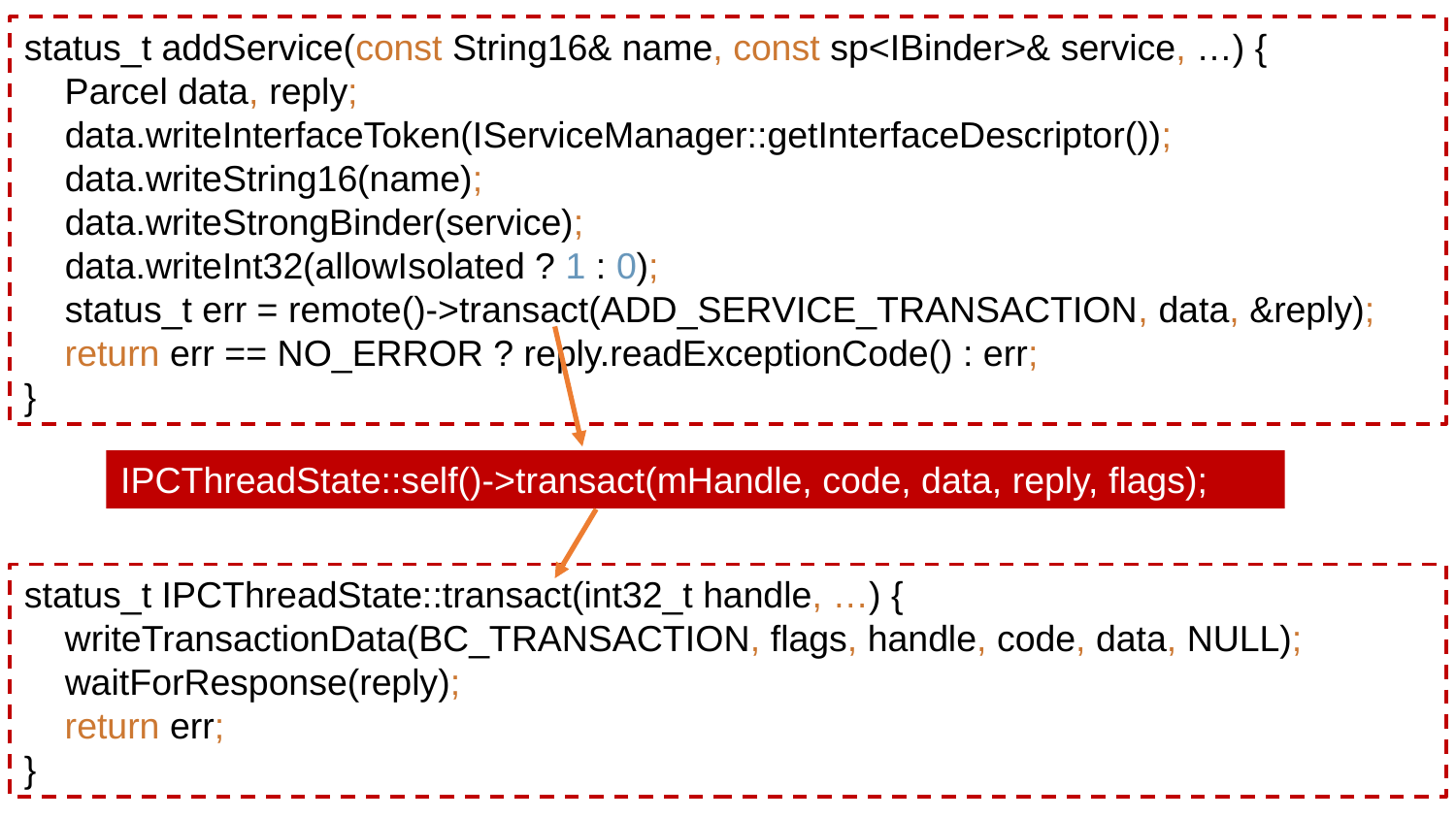

status_t addService(const String16& name, const sp<IBinder>& service, …) {
    Parcel data, reply;
    data.writeInterfaceToken(IServiceManager::getInterfaceDescriptor());
    data.writeString16(name);
    data.writeStrongBinder(service);
    data.writeInt32(allowIsolated ? 1 : 0);
    status_t err = remote()->transact(ADD_SERVICE_TRANSACTION, data, &reply);
    return err == NO_ERROR ? reply.readExceptionCode() : err;
}
IPCThreadState::self()->transact(mHandle, code, data, reply, flags);
status_t IPCThreadState::transact(int32_t handle, …) {
    writeTransactionData(BC_TRANSACTION, flags, handle, code, data, NULL);
    waitForResponse(reply);
    return err;
}